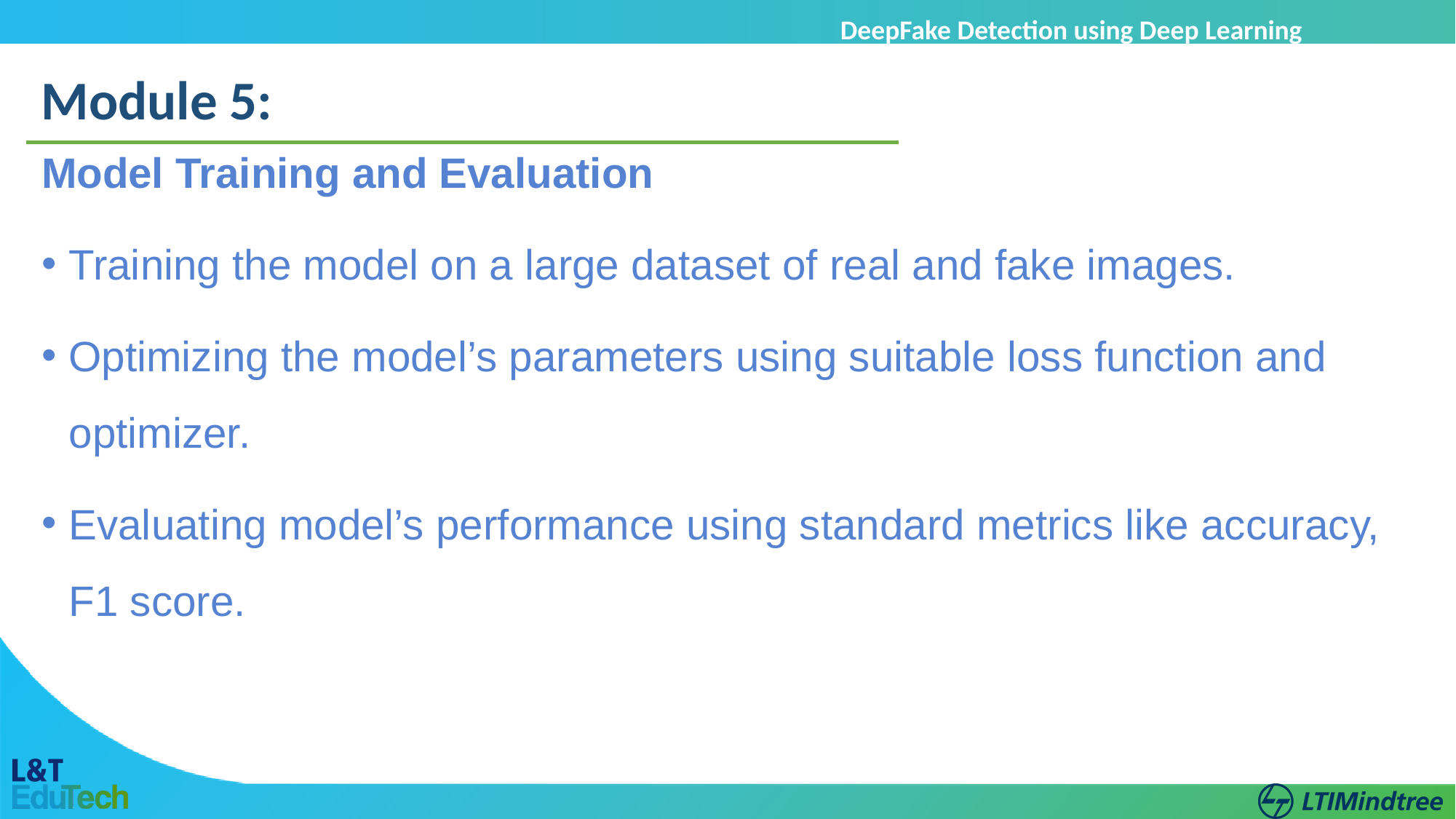

DeepFake Detection using Deep Learning
Module 5:
Model Training and Evaluation
Training the model on a large dataset of real and fake images.
Optimizing the model’s parameters using suitable loss function and optimizer.
Evaluating model’s performance using standard metrics like accuracy, F1 score.